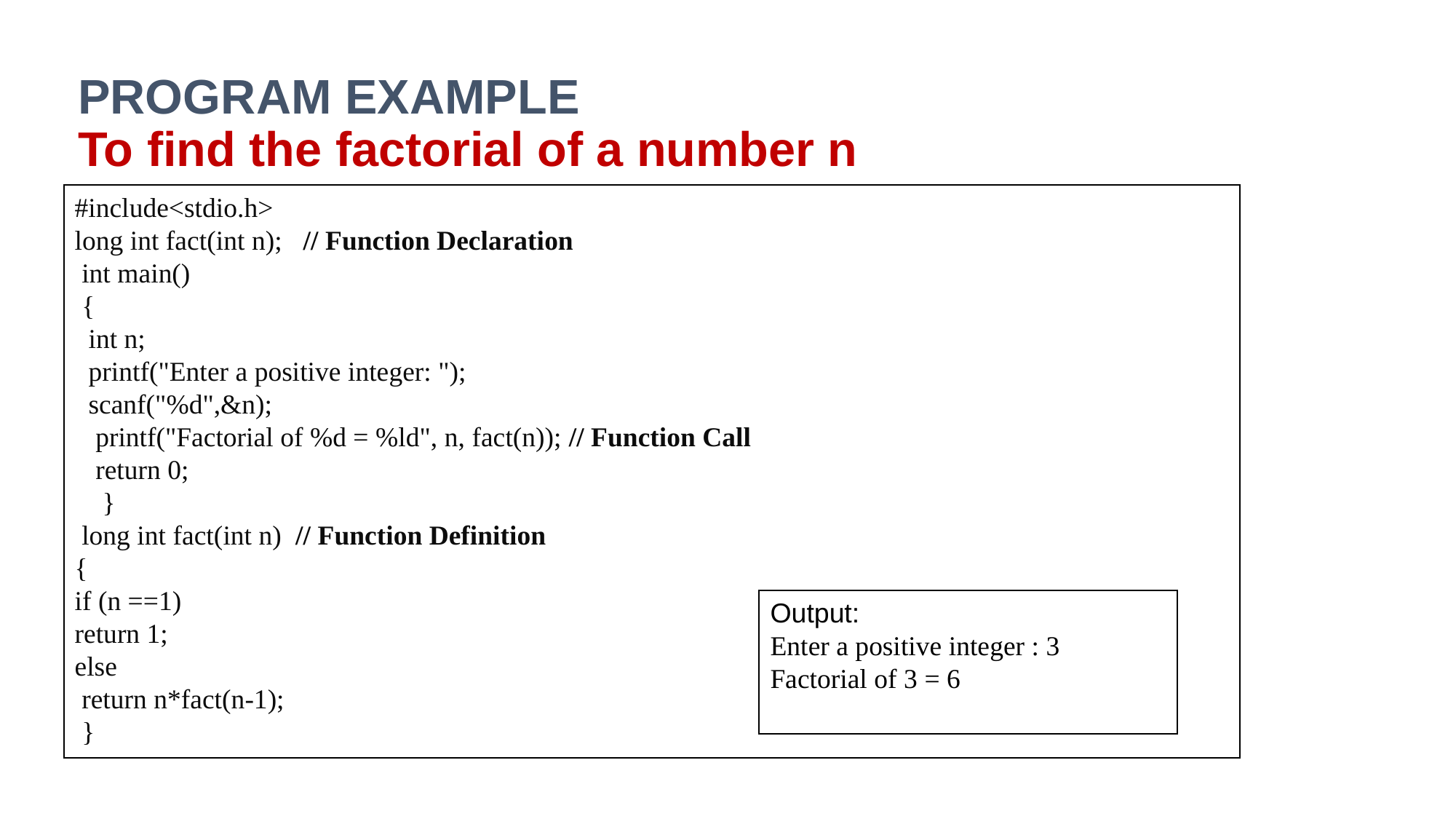

# PROGRAM EXAMPLE To find the factorial of a number n
#include<stdio.h>
long int fact(int n);   // Function Declaration
 int main()
 {
  int n;
  printf("Enter a positive integer: ");
  scanf("%d",&n);
   printf("Factorial of %d = %ld", n, fact(n)); // Function Call
   return 0;
    }
 long int fact(int n)  // Function Definition
{
if (n ==1)
return 1;
else
 return n*fact(n-1);
 }
Output:
Enter a positive integer : 3
Factorial of 3 = 6